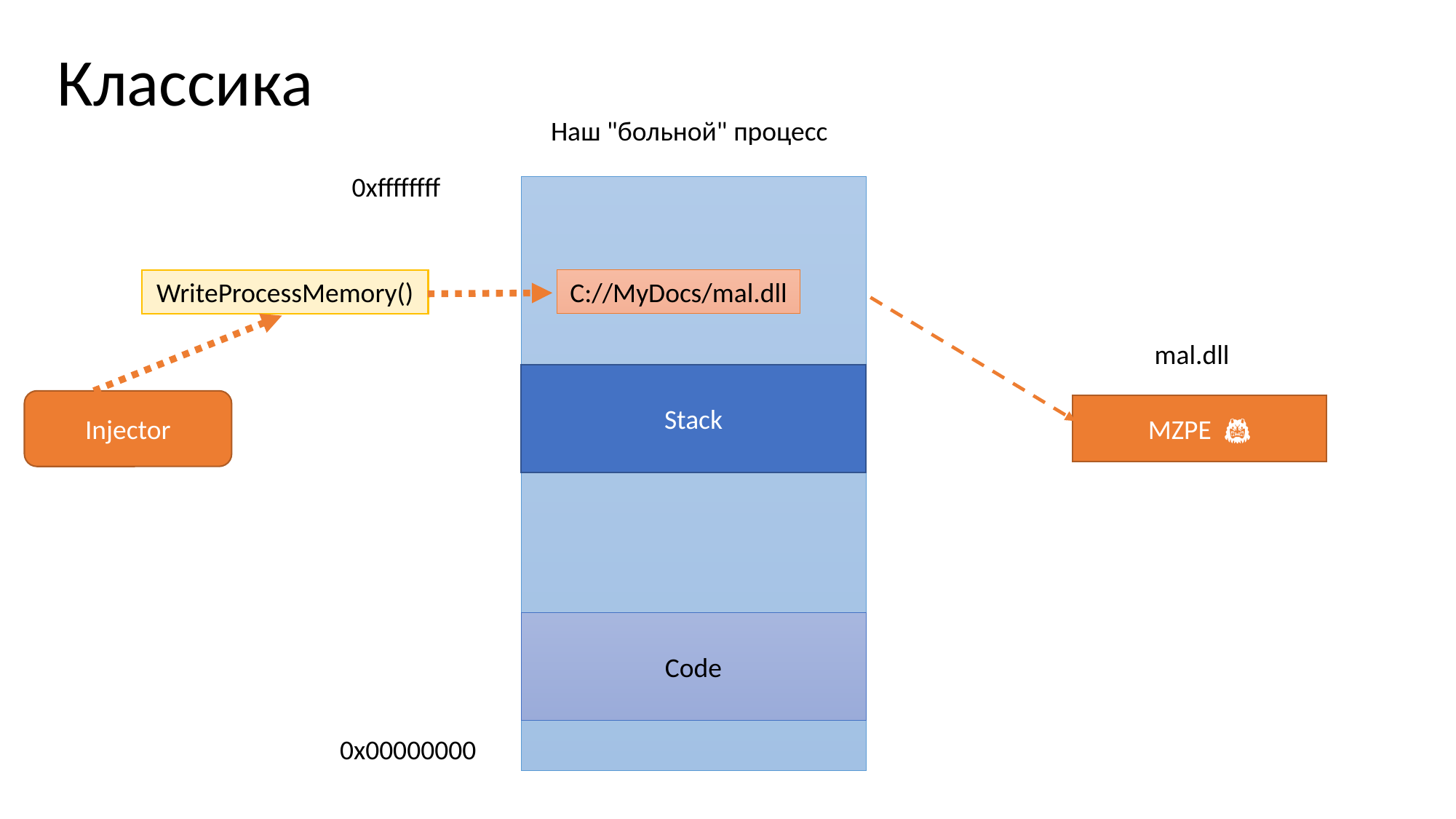

# Классика
Наш "больной" процесс
0xffffffff

C://MyDocs/mal.dll
WriteProcessMemory()​
mal.dll
Stack
👹​
Injector
MZPE  👹
Code
0x00000000